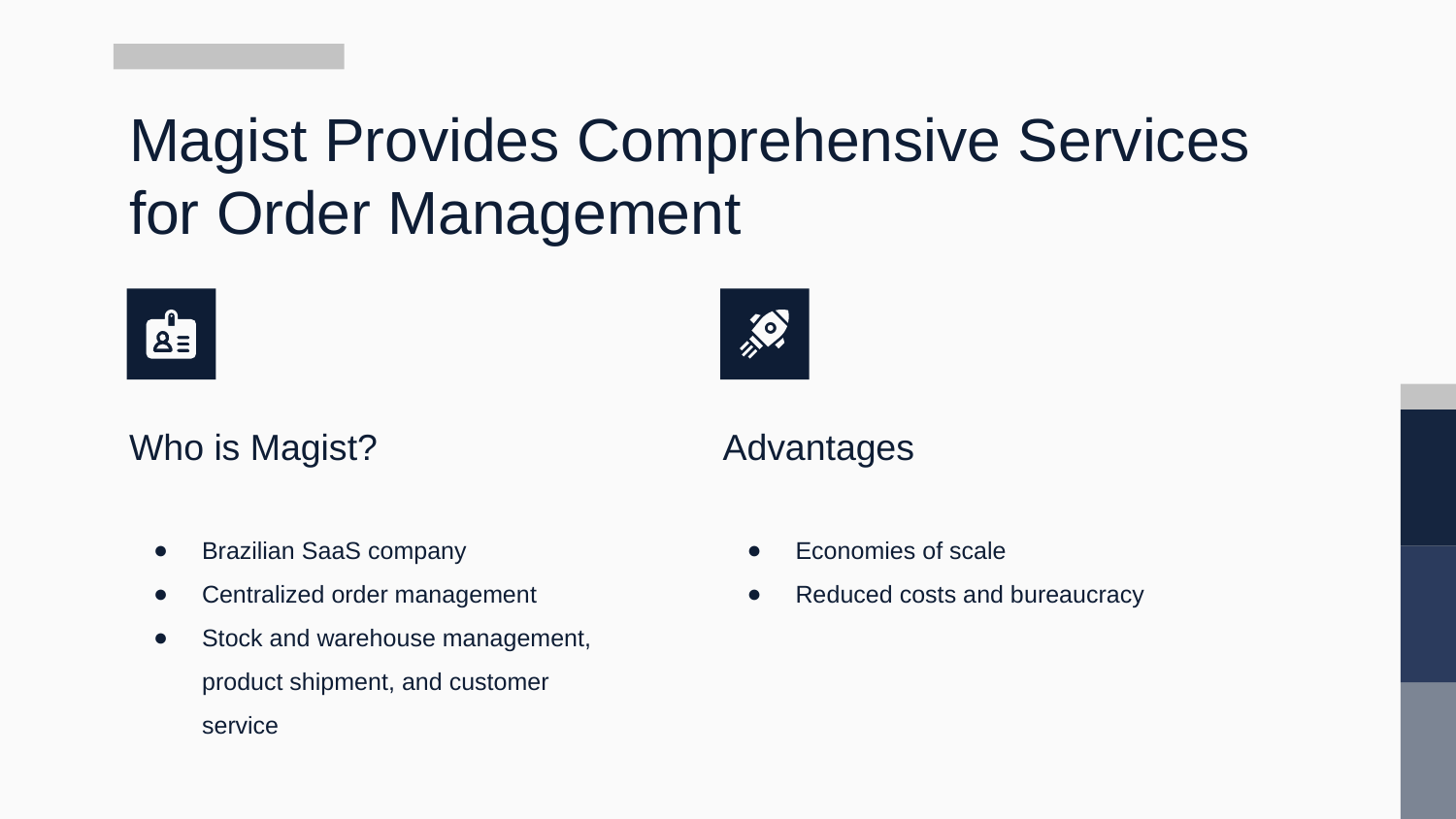

# Magist Provides Comprehensive Services for Order Management

Advantages

Who is Magist?

Brazilian SaaS company
Centralized order management
Stock and warehouse management, product shipment, and customer service
Economies of scale
Reduced costs and bureaucracy